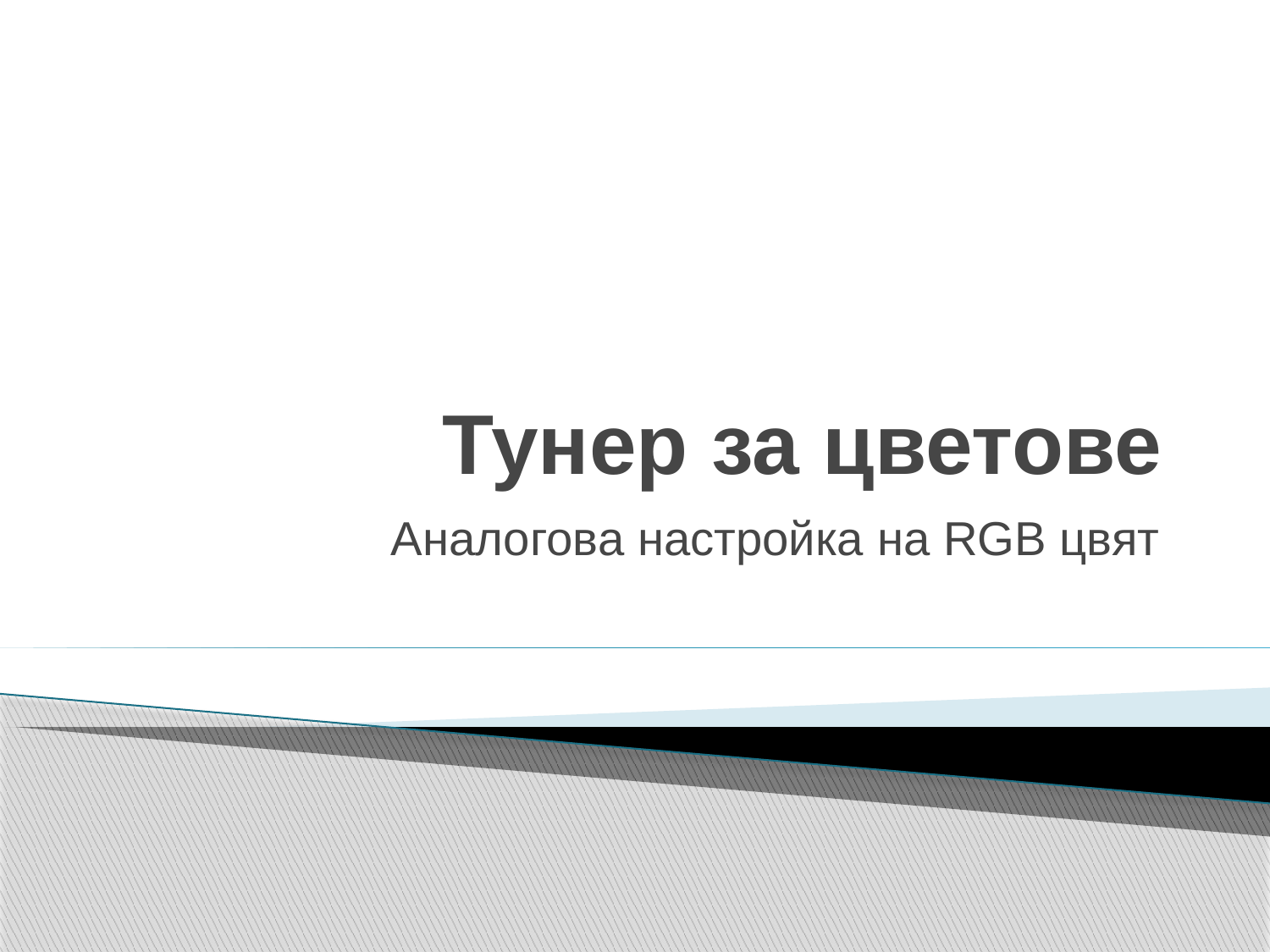

# Тунер за цветове
Аналогова настройка на RGB цвят